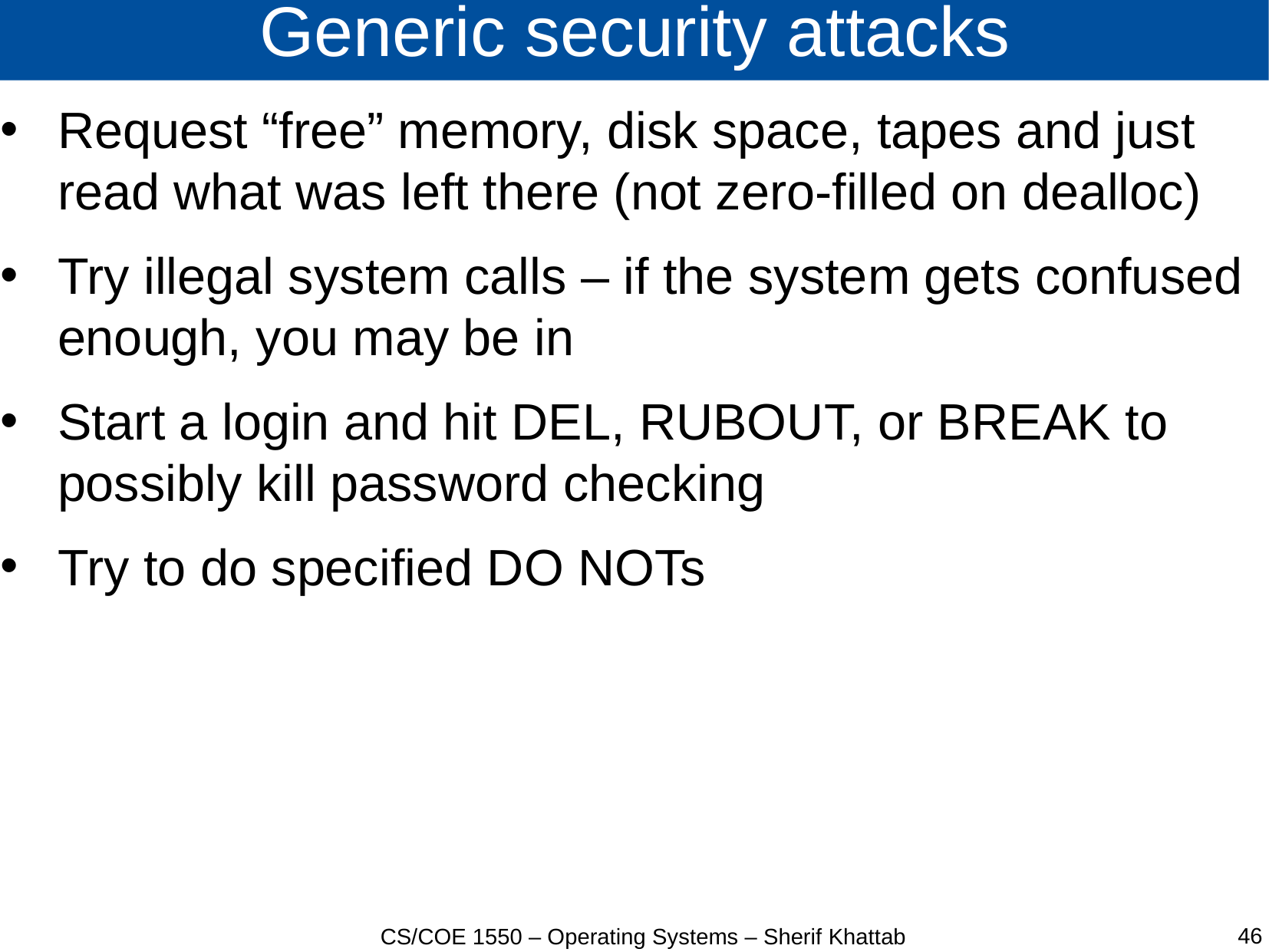

# Generic security attacks
Request “free” memory, disk space, tapes and just read what was left there (not zero-filled on dealloc)
Try illegal system calls – if the system gets confused enough, you may be in
Start a login and hit DEL, RUBOUT, or BREAK to possibly kill password checking
Try to do specified DO NOTs
46
CS/COE 1550 – Operating Systems – Sherif Khattab